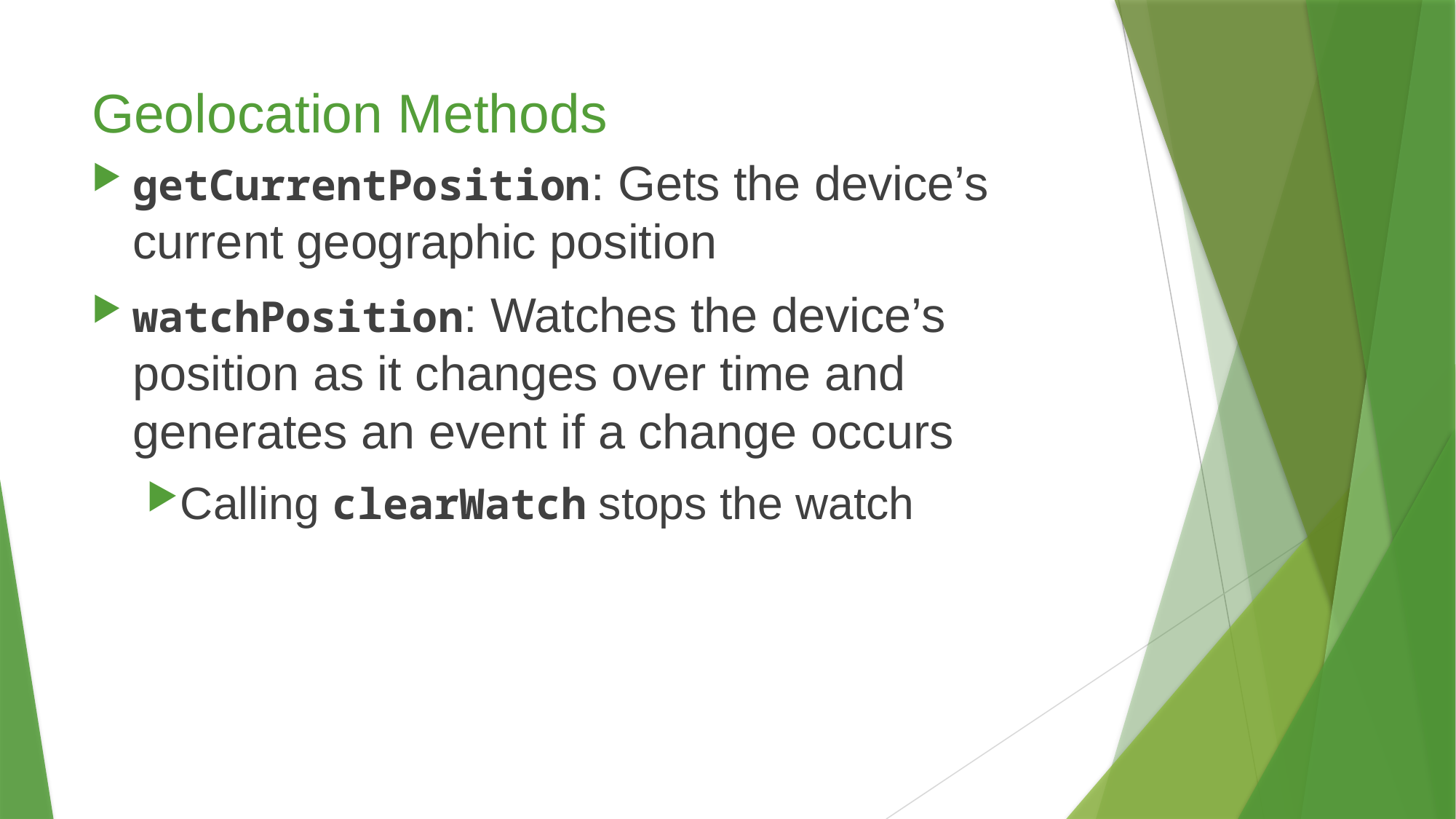

# Geolocation Methods
getCurrentPosition: Gets the device’s current geographic position
watchPosition: Watches the device’s position as it changes over time and generates an event if a change occurs
Calling clearWatch stops the watch